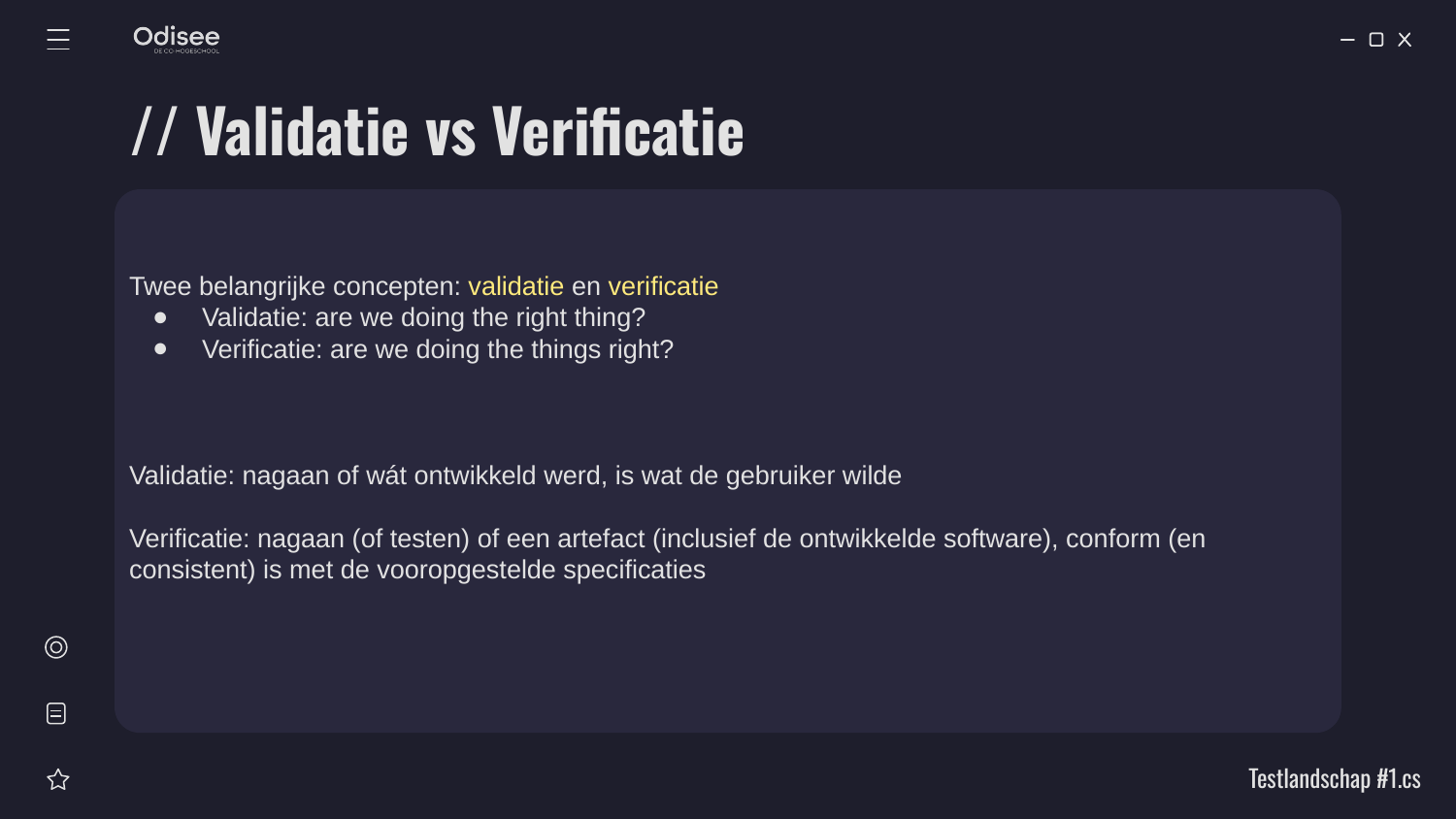

# // Validatie vs Verificatie
Twee belangrijke concepten: validatie en verificatie
Validatie: are we doing the right thing?
Verificatie: are we doing the things right?

Validatie: nagaan of wát ontwikkeld werd, is wat de gebruiker wilde

Verificatie: nagaan (of testen) of een artefact (inclusief de ontwikkelde software), conform (en consistent) is met de vooropgestelde specificaties

Testlandschap #1.cs